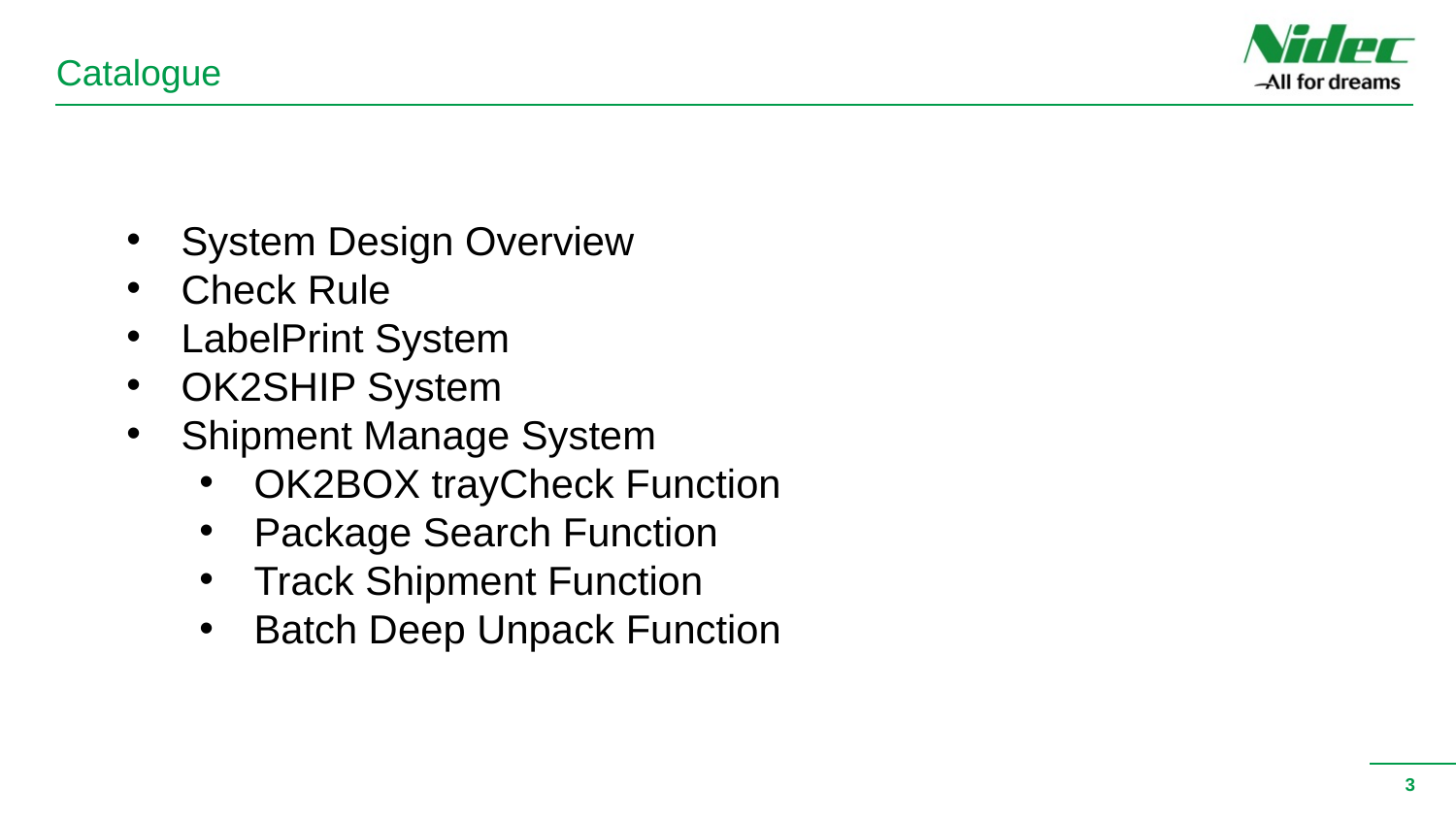

Catalogue
System Design Overview
Check Rule
LabelPrint System
OK2SHIP System
Shipment Manage System
OK2BOX trayCheck Function
Package Search Function
Track Shipment Function
Batch Deep Unpack Function